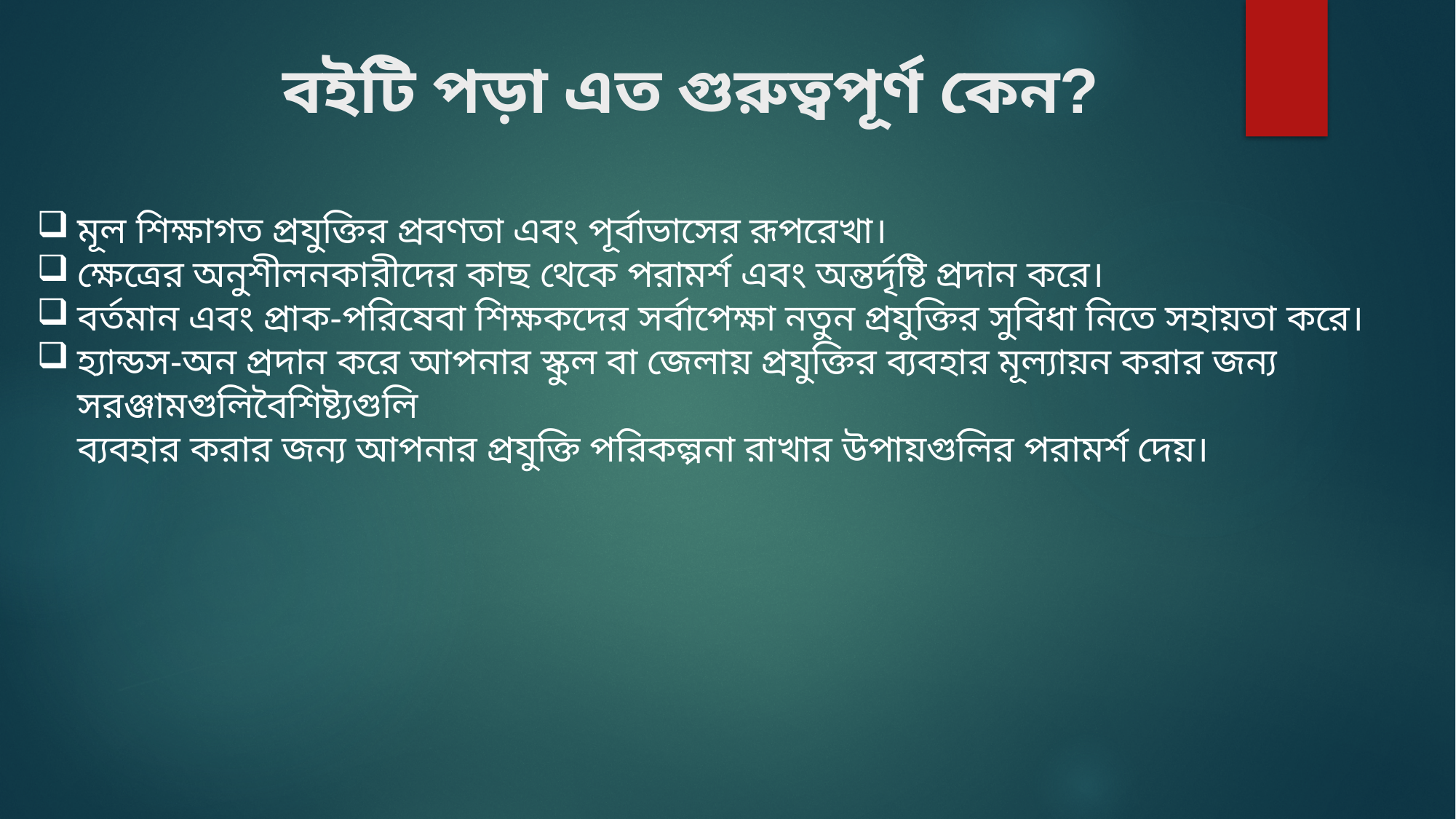

# বইটি পড়া এত গুরুত্বপূর্ণ কেন?
মূল শিক্ষাগত প্রযুক্তির প্রবণতা এবং পূর্বাভাসের রূপরেখা।
ক্ষেত্রের অনুশীলনকারীদের কাছ থেকে পরামর্শ এবং অন্তর্দৃষ্টি প্রদান করে।
বর্তমান এবং প্রাক-পরিষেবা শিক্ষকদের সর্বাপেক্ষা নতুন প্রযুক্তির সুবিধা নিতে সহায়তা করে।
হ্যান্ডস-অন প্রদান করে আপনার স্কুল বা জেলায় প্রযুক্তির ব্যবহার মূল্যায়ন করার জন্য সরঞ্জামগুলিবৈশিষ্ট্যগুলি 
ব্যবহার করার জন্য আপনার প্রযুক্তি পরিকল্পনা রাখার উপায়গুলির পরামর্শ দেয়।